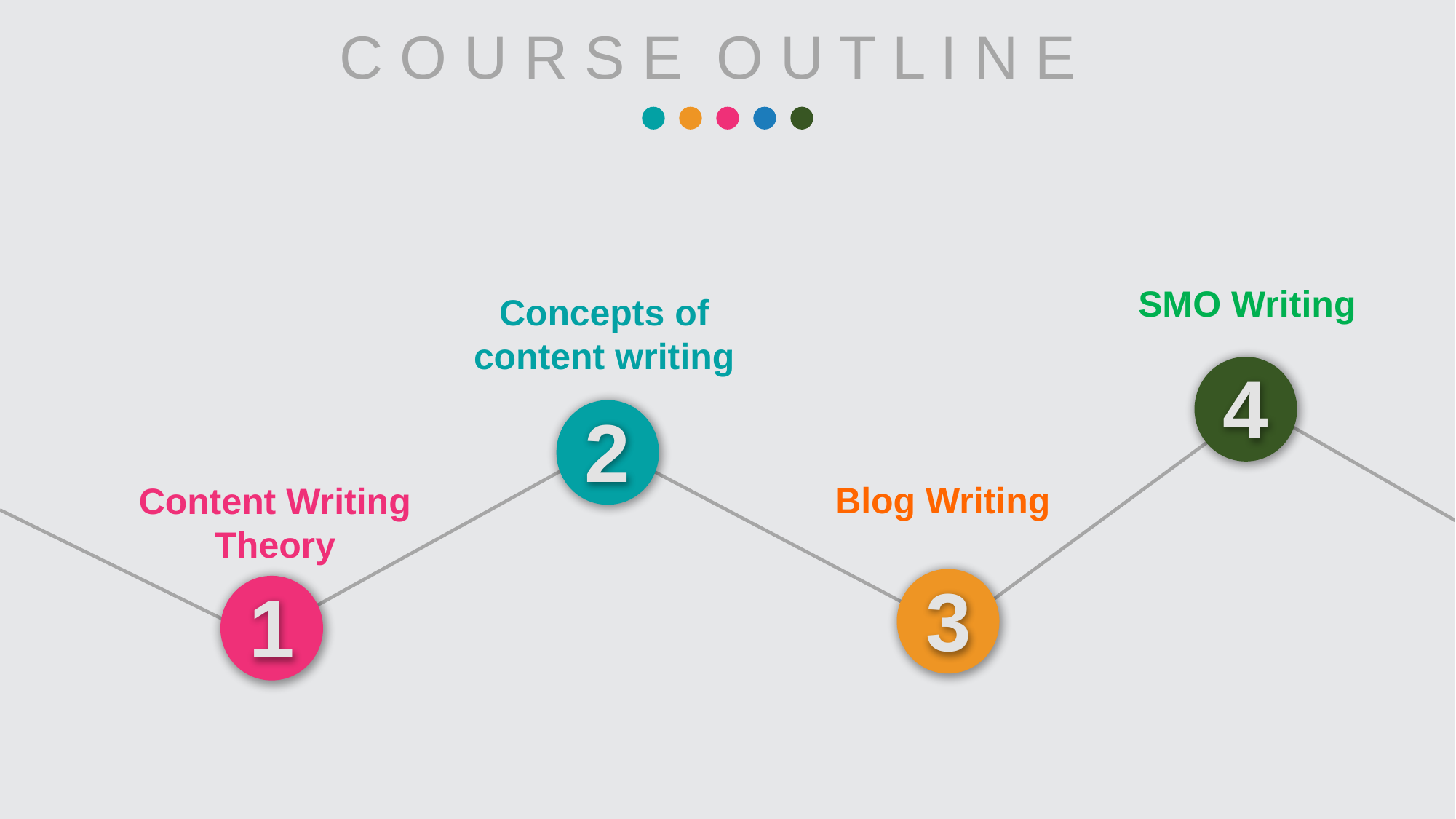

C O U R S E  O U T L I N E

SMO Writing

Concepts of content writing
4

2

Blog Writing
Content Writing Theory
3

1